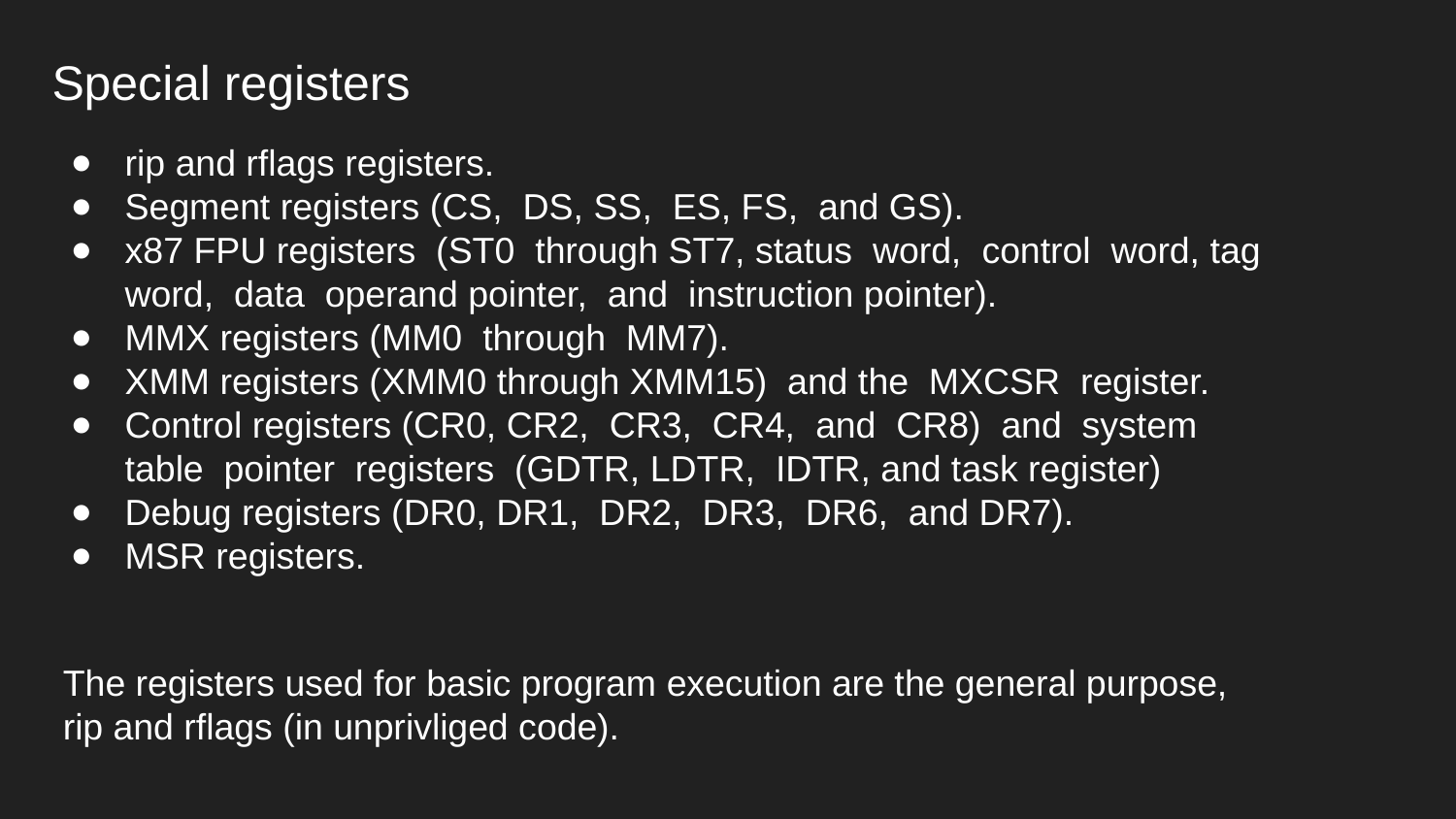

Special registers
rip and rflags registers.
Segment registers (CS,  DS, SS,  ES, FS,  and GS).
x87 FPU registers  (ST0  through ST7, status  word,  control  word, tag word,  data  operand pointer,  and  instruction pointer).
MMX registers (MM0  through  MM7).
XMM registers (XMM0 through XMM15)  and the  MXCSR  register.
Control registers (CR0, CR2,  CR3,  CR4,  and  CR8)  and  system table  pointer  registers  (GDTR, LDTR,  IDTR, and task register)
Debug registers (DR0, DR1,  DR2,  DR3,  DR6,  and DR7).
MSR registers.
The registers used for basic program execution are the general purpose, rip and rflags (in unprivliged code).